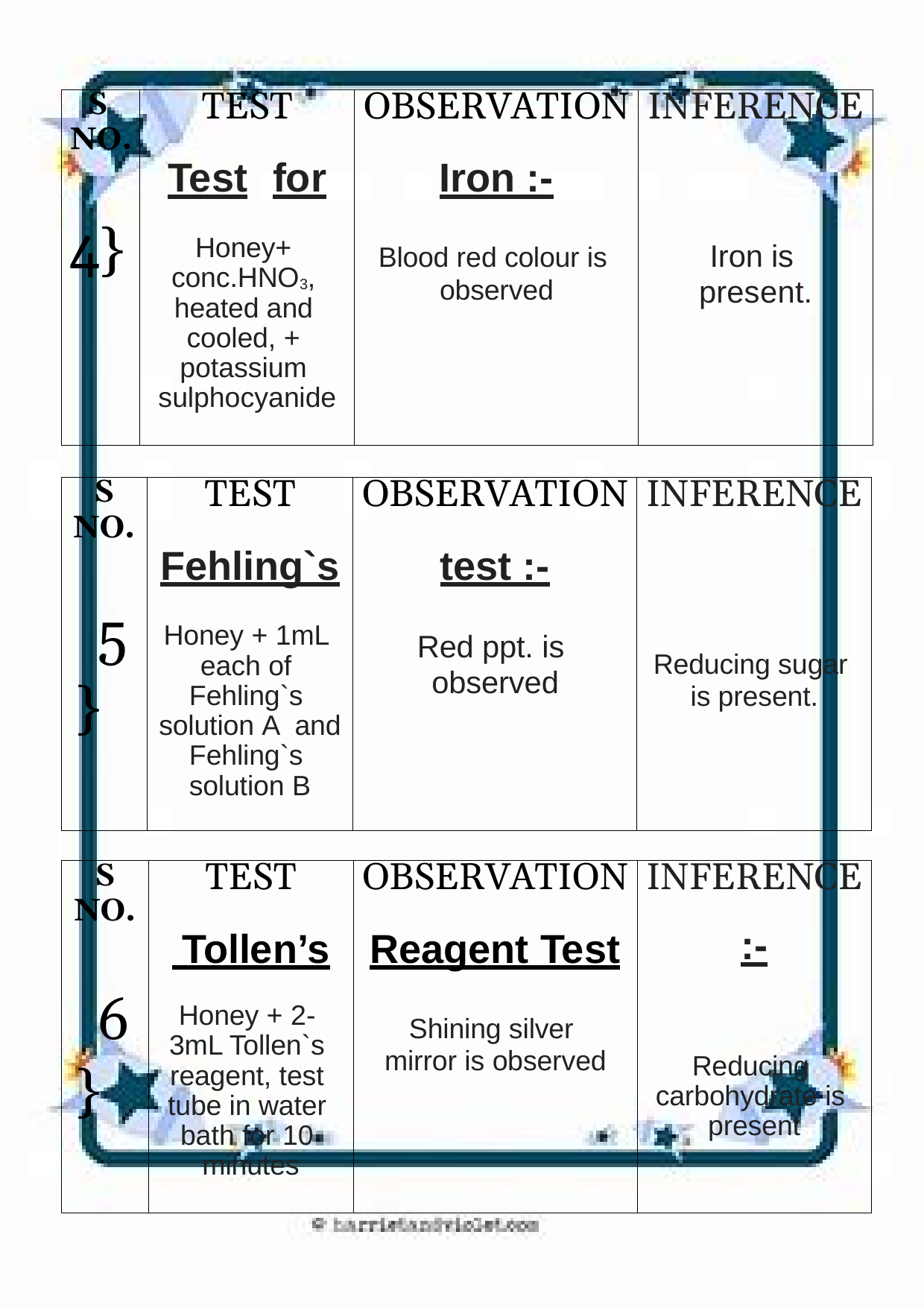

| S NO. 4} | TEST Test for Honey+ conc.HNO3, heated and cooled, + potassium sulphocyanide | OBSERVATION Iron :- Blood red colour is observed | INFERENCE Iron is present. |
| --- | --- | --- | --- |
| S NO. 5} | TEST Fehling`s Honey + 1mL each of Fehling`s solution A and Fehling`s solution B | OBSERVATION test :- Red ppt. is observed | INFERENCE Reducing sugar is present. |
| --- | --- | --- | --- |
| S NO. 6} | TEST Tollen’s Honey + 2- 3mL Tollen`s reagent, test tube in water bath for 10 minutes | OBSERVATION Reagent Test Shining silver mirror is observed | INFERENCE :- Reducing carbohydrate is present |
| --- | --- | --- | --- |